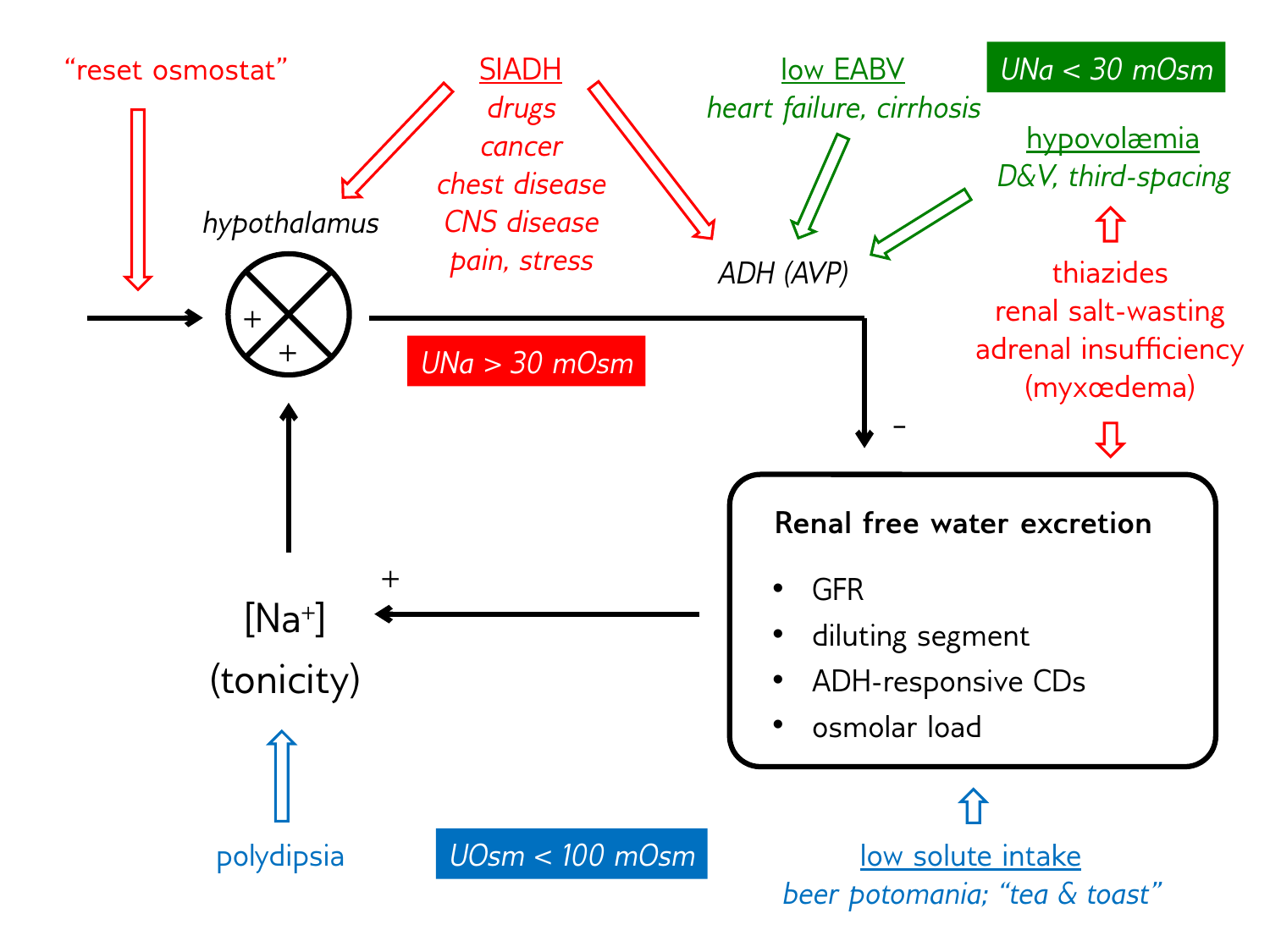

“reset osmostat”
SIADH
drugs
cancer
chest disease
CNS disease
pain, stress
low EABV
heart failure, cirrhosis
UNa < 30 mOsm

hypovolaemia
D&V, third-spacing

hypothalamus

thiazides
renal salt-wasting
adrenal insufficiency
(myxoedema)
ADH (AVP)

+
 +
UNa > 30 mOsm
–

Renal free water excretion
+
GFR
diluting segment
ADH-responsive CDs
osmolar load
[Na+]
(tonicity)

polydipsia
UOsm < 100 mOsm
low solute intake
beer potomania; “tea & toast”